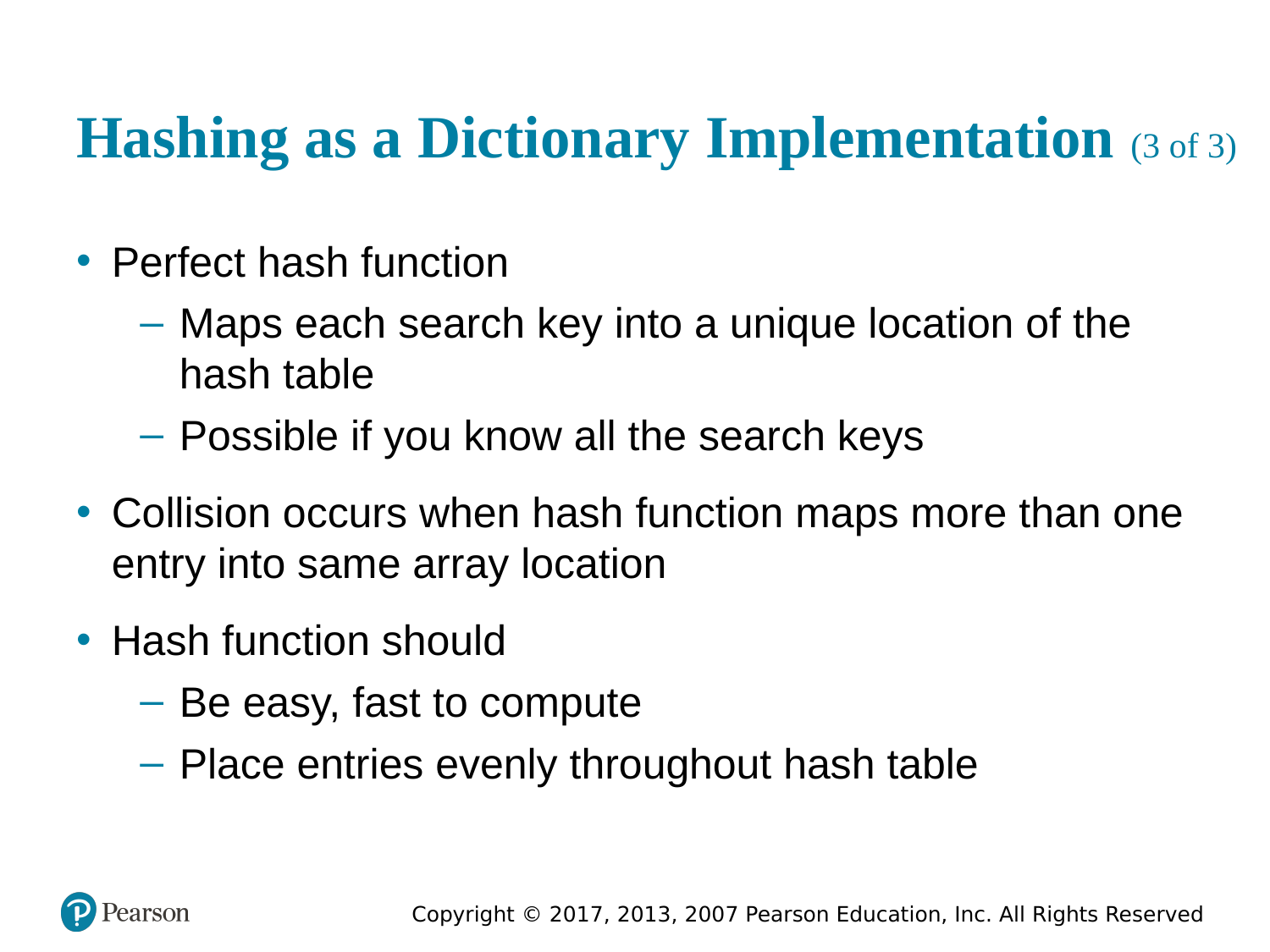

# Hashing as a Dictionary Implementation (3 of 3)
Perfect hash function
Maps each search key into a unique location of the hash table
Possible if you know all the search keys
Collision occurs when hash function maps more than one entry into same array location
Hash function should
Be easy, fast to compute
Place entries evenly throughout hash table